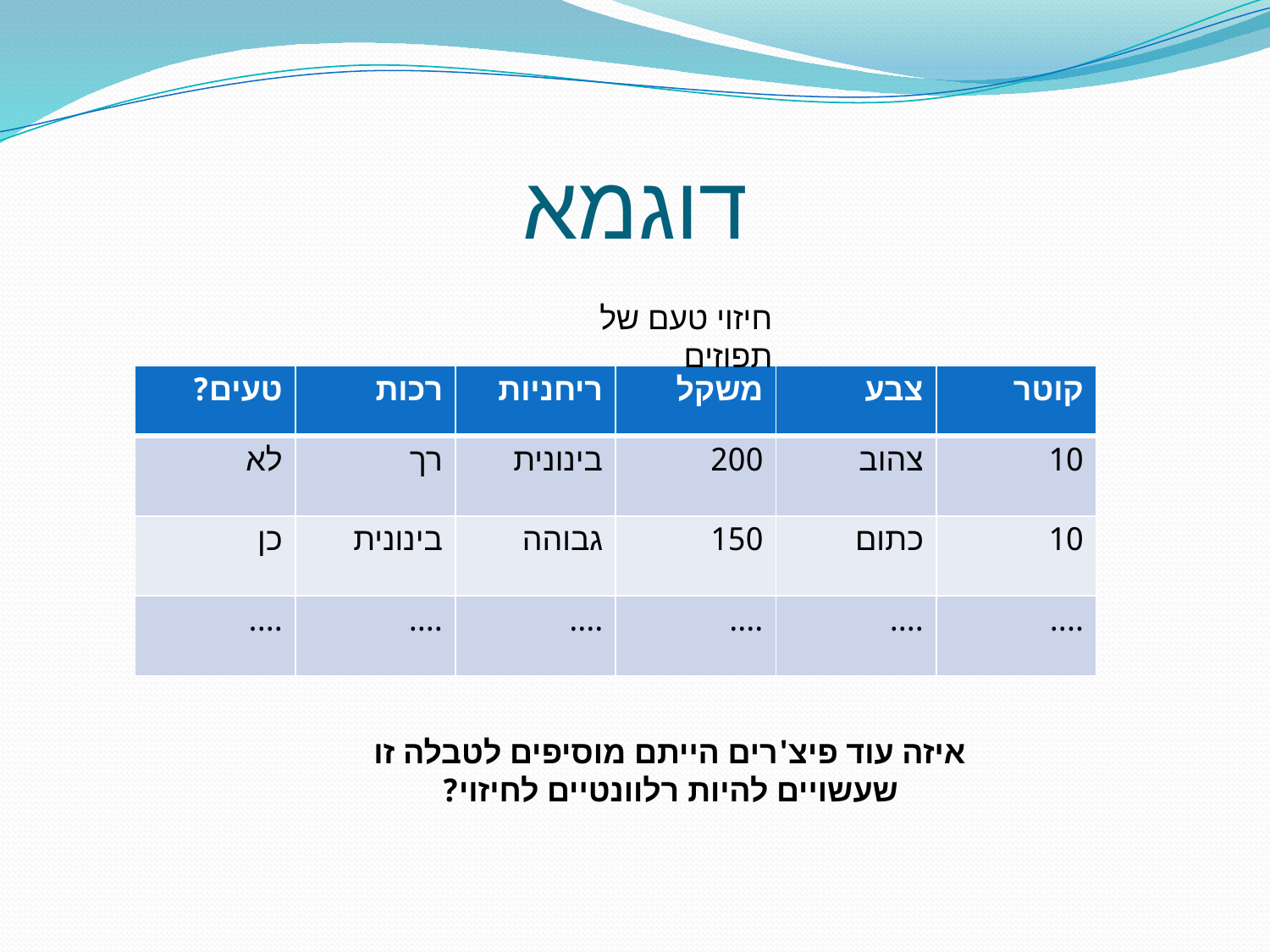

# דוגמא
חיזוי טעם של תפוזים
| טעים? | רכות | ריחניות | משקל | צבע | קוטר |
| --- | --- | --- | --- | --- | --- |
| לא | רך | בינונית | 200 | צהוב | 10 |
| כן | בינונית | גבוהה | 150 | כתום | 10 |
| .... | .... | .... | .... | .... | .... |
איזה עוד פיצ'רים הייתם מוסיפים לטבלה זו שעשויים להיות רלוונטיים לחיזוי?